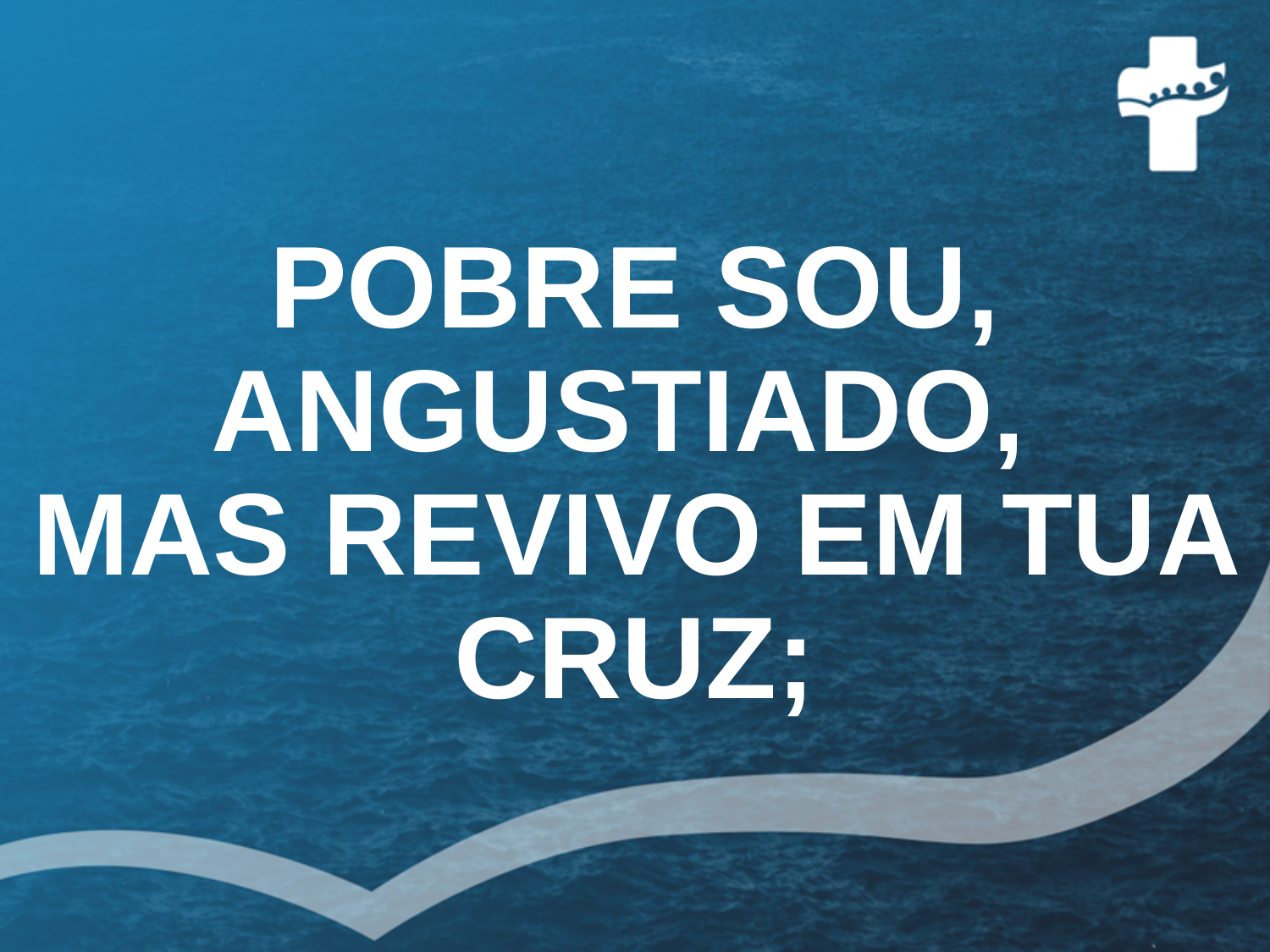

# POBRE SOU, ANGUSTIADO, MAS REVIVO EM TUA CRUZ;